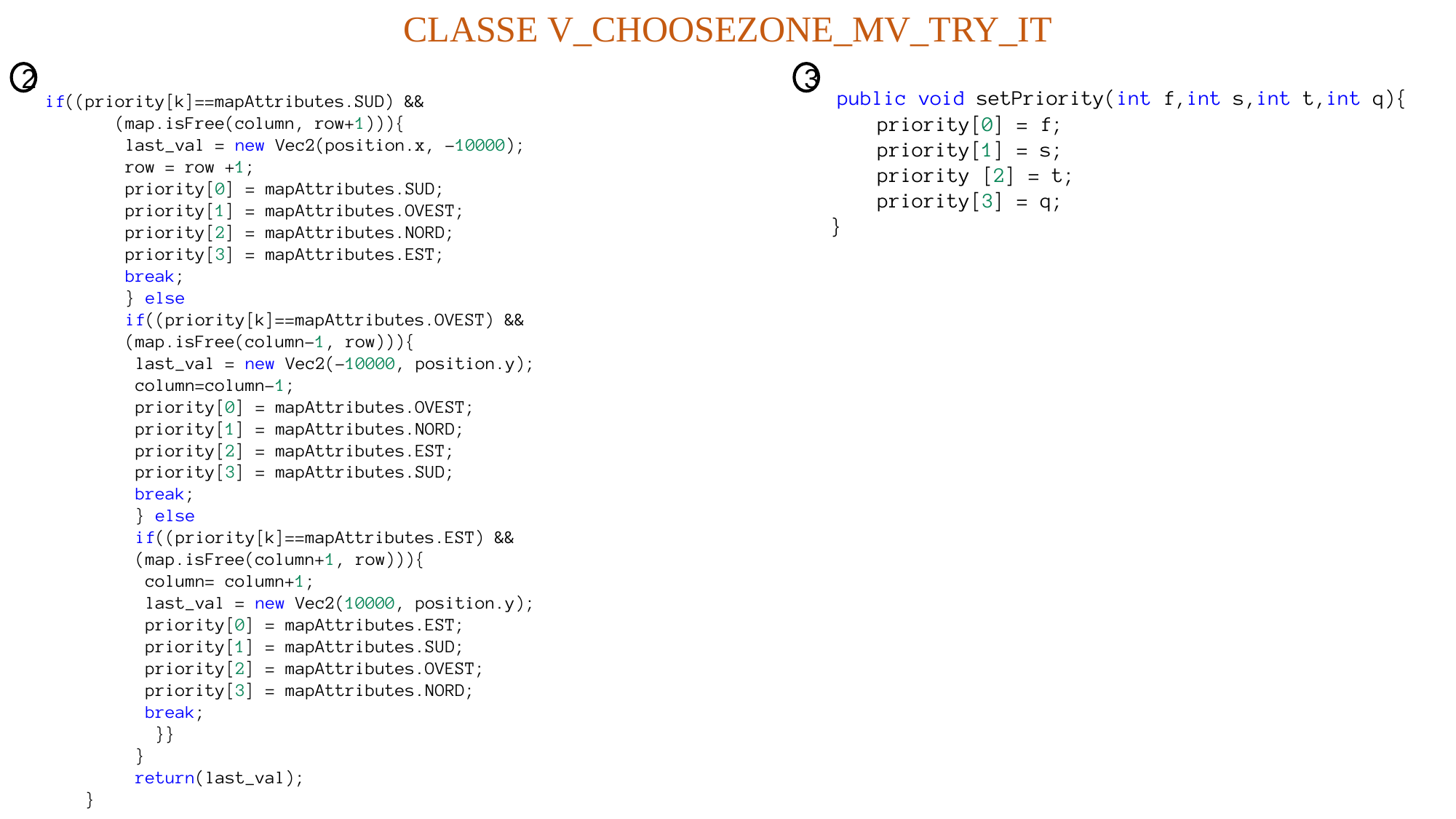

CLASSE V_CHOOSEZONE_MV_TRY_IT
2
3
    public void setPriority(int f,int s,int t,int q){
        priority[0] = f;
        priority[1] = s;
        priority [2] = t;
        priority[3] = q;
    }
if((priority[k]==mapAttributes.SUD) &&
       (map.isFree(column, row+1))){
        last_val = new Vec2(position.x, -10000);
        row = row +1;
        priority[0] = mapAttributes.SUD;
        priority[1] = mapAttributes.OVEST;
        priority[2] = mapAttributes.NORD;
        priority[3] = mapAttributes.EST;
        break;
        } else
        if((priority[k]==mapAttributes.OVEST) &&
        (map.isFree(column-1, row))){
         last_val = new Vec2(-10000, position.y);
         column=column-1;
         priority[0] = mapAttributes.OVEST;
         priority[1] = mapAttributes.NORD;
         priority[2] = mapAttributes.EST;
         priority[3] = mapAttributes.SUD;
         break;
         } else
         if((priority[k]==mapAttributes.EST) &&
         (map.isFree(column+1, row))){
          column= column+1;
          last_val = new Vec2(10000, position.y);
          priority[0] = mapAttributes.EST;
          priority[1] = mapAttributes.SUD;
          priority[2] = mapAttributes.OVEST;
          priority[3] = mapAttributes.NORD;
          break;
           }}
         }
         return(last_val);
    }